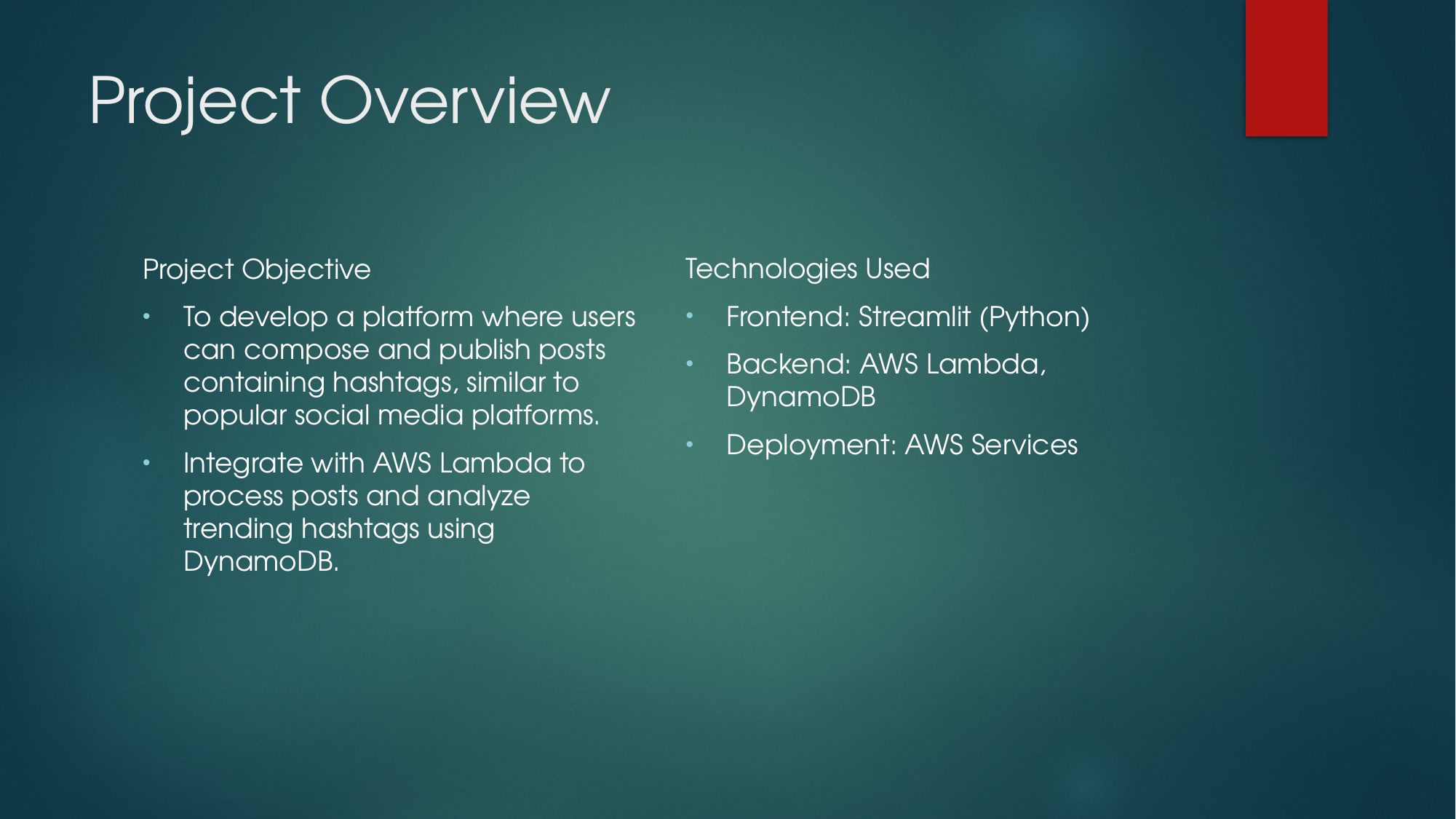

# Project Overview
Technologies Used
Frontend: Streamlit (Python)
Backend: AWS Lambda, DynamoDB
Deployment: AWS Services
Project Objective
To develop a platform where users can compose and publish posts containing hashtags, similar to popular social media platforms.
Integrate with AWS Lambda to process posts and analyze trending hashtags using DynamoDB.